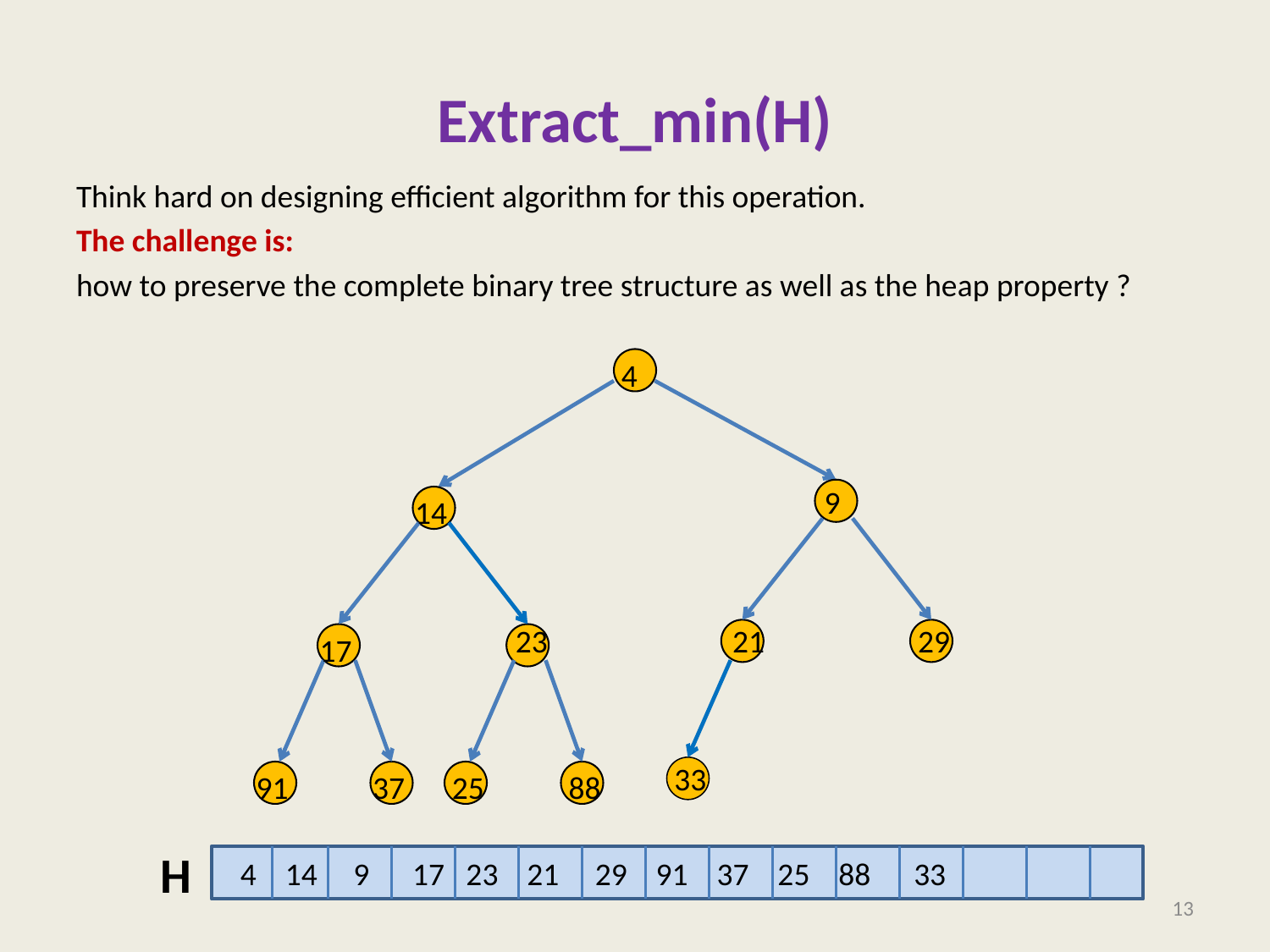

# Extract_min(H)
Think hard on designing efficient algorithm for this operation.
The challenge is:
how to preserve the complete binary tree structure as well as the heap property ?
4
 9
14
23
21
29
17
33
91
37
25
88

H

4    14     9      17   23    21     29    91    37    25    88      33
13